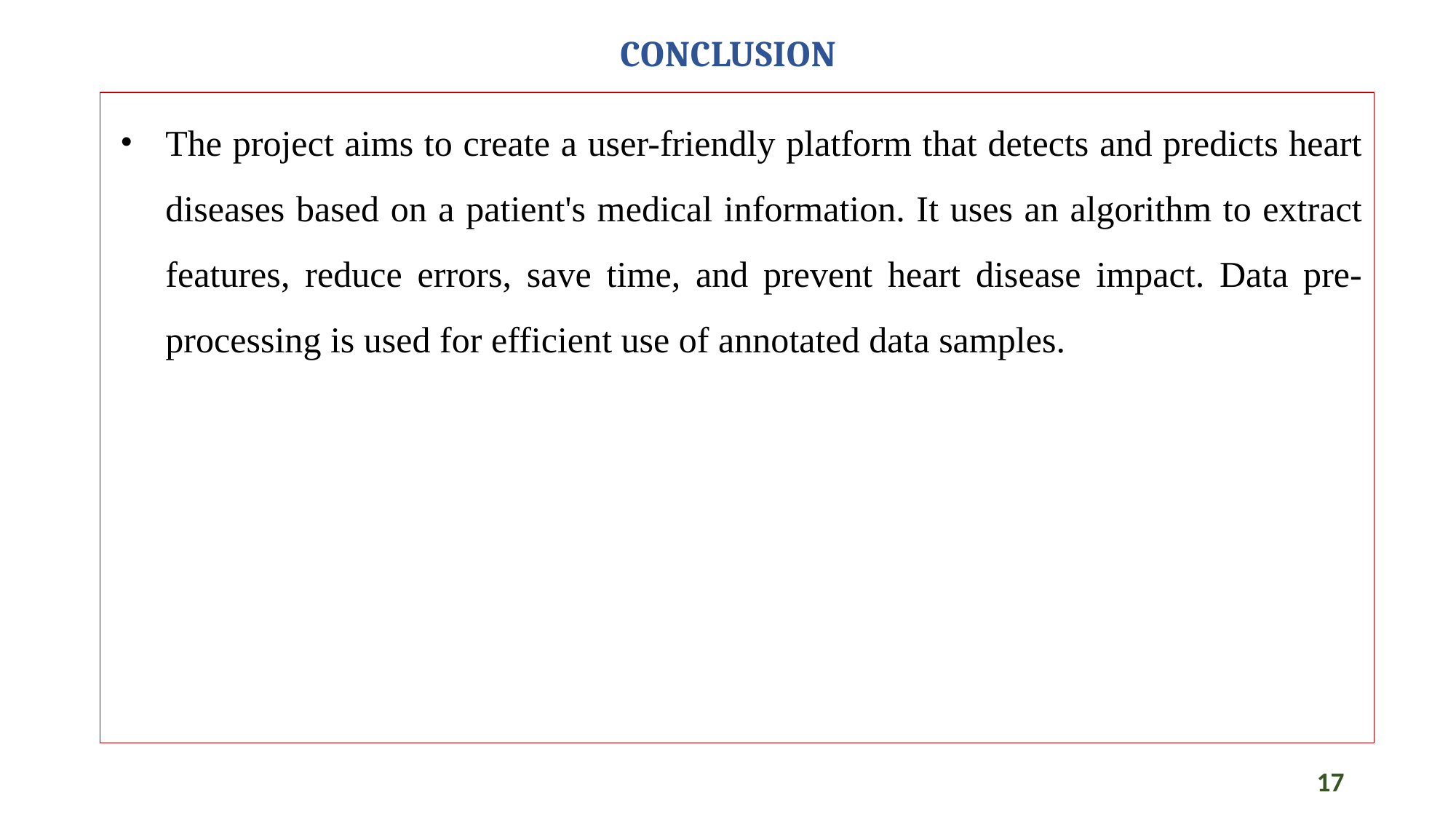

# CONCLUSION
The project aims to create a user-friendly platform that detects and predicts heart diseases based on a patient's medical information. It uses an algorithm to extract features, reduce errors, save time, and prevent heart disease impact. Data pre-processing is used for efficient use of annotated data samples.
17